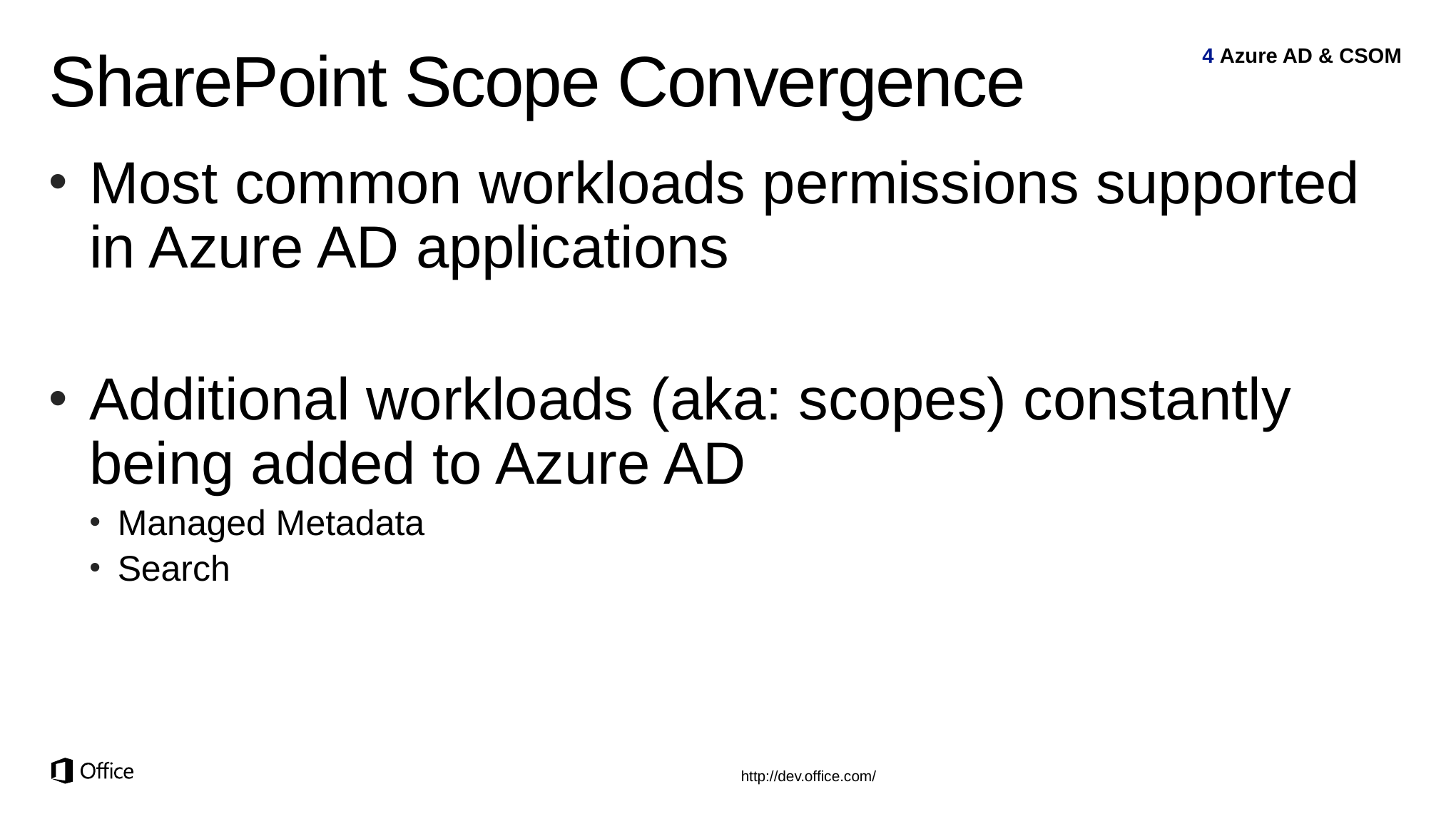

4 Azure AD & CSOM
# SharePoint Scope Convergence
Most common workloads permissions supported in Azure AD applications

Additional workloads (aka: scopes) constantly being added to Azure AD
Managed Metadata
Search